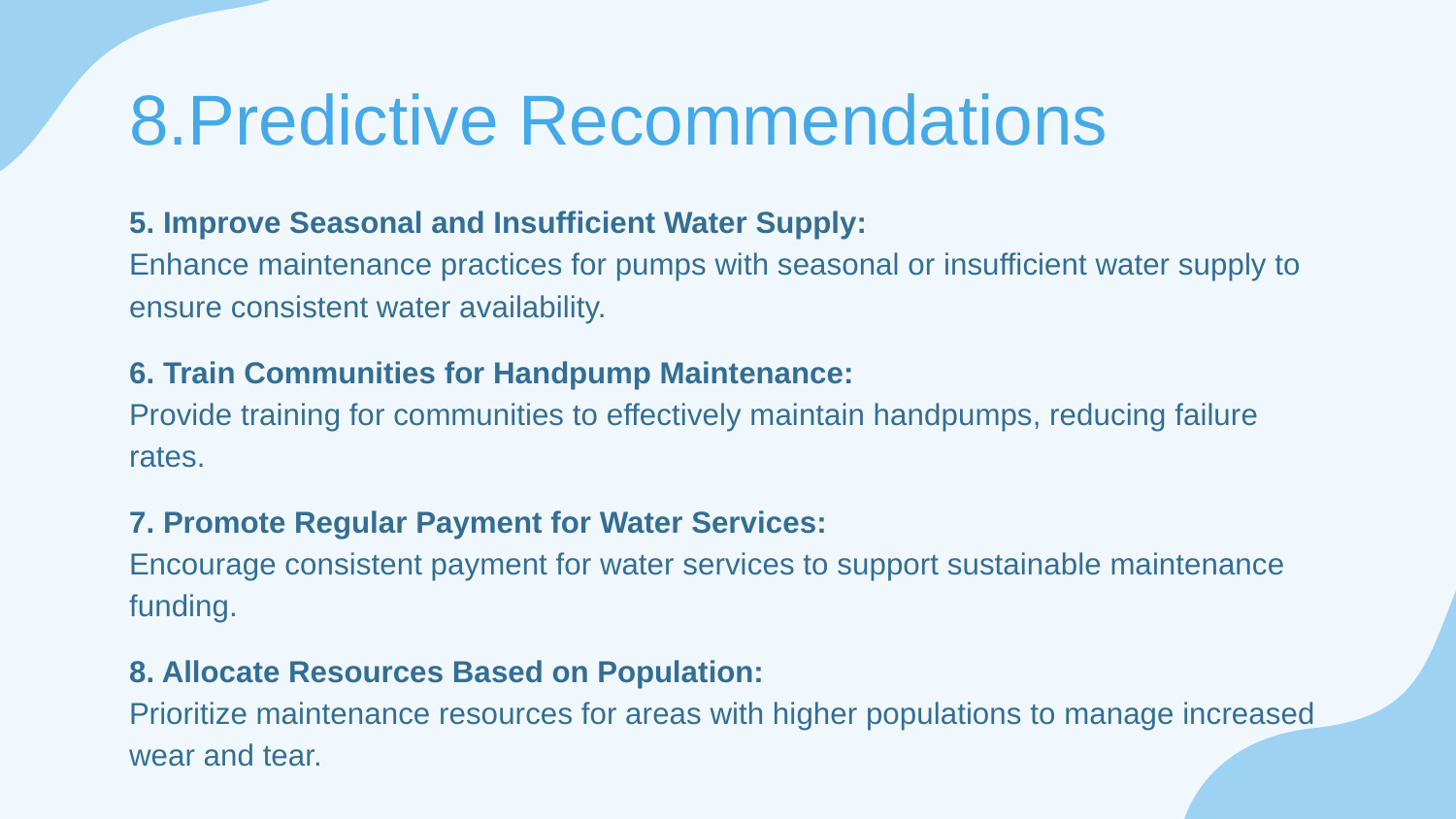

# 8.Predictive Recommendations
5. Improve Seasonal and Insufficient Water Supply:
Enhance maintenance practices for pumps with seasonal or insufficient water supply to ensure consistent water availability.
6. Train Communities for Handpump Maintenance:
Provide training for communities to effectively maintain handpumps, reducing failure rates.
7. Promote Regular Payment for Water Services:
Encourage consistent payment for water services to support sustainable maintenance funding.
8. Allocate Resources Based on Population:
Prioritize maintenance resources for areas with higher populations to manage increased wear and tear.